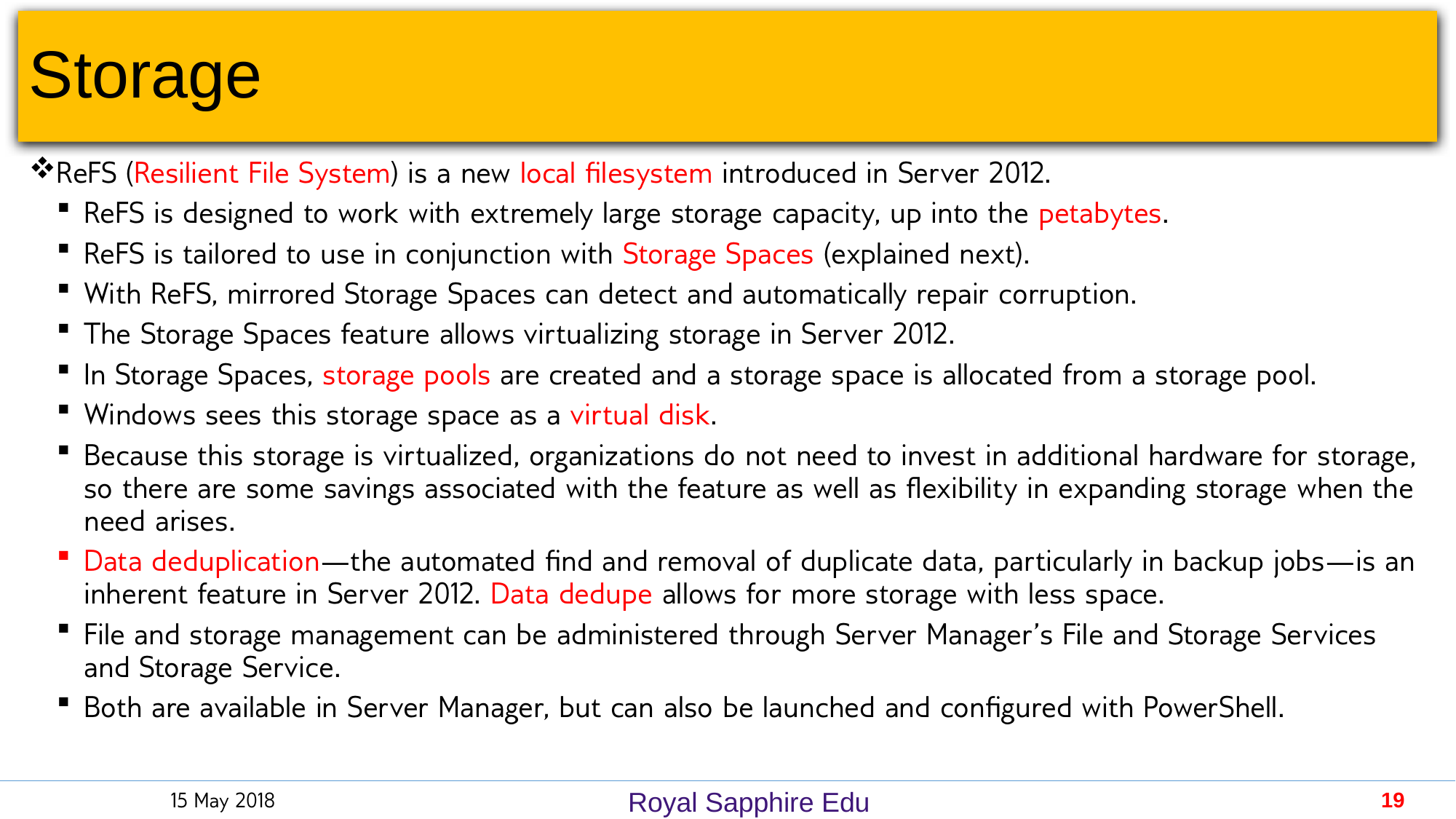

# Storage
ReFS (Resilient File System) is a new local filesystem introduced in Server 2012.
ReFS is designed to work with extremely large storage capacity, up into the petabytes.
ReFS is tailored to use in conjunction with Storage Spaces (explained next).
With ReFS, mirrored Storage Spaces can detect and automatically repair corruption.
The Storage Spaces feature allows virtualizing storage in Server 2012.
In Storage Spaces, storage pools are created and a storage space is allocated from a storage pool.
Windows sees this storage space as a virtual disk.
Because this storage is virtualized, organizations do not need to invest in additional hardware for storage, so there are some savings associated with the feature as well as flexibility in expanding storage when the need arises.
Data deduplication—the automated find and removal of duplicate data, particularly in backup jobs—is an inherent feature in Server 2012. Data dedupe allows for more storage with less space.
File and storage management can be administered through Server Manager’s File and Storage Services and Storage Service.
Both are available in Server Manager, but can also be launched and configured with PowerShell.
15 May 2018
19